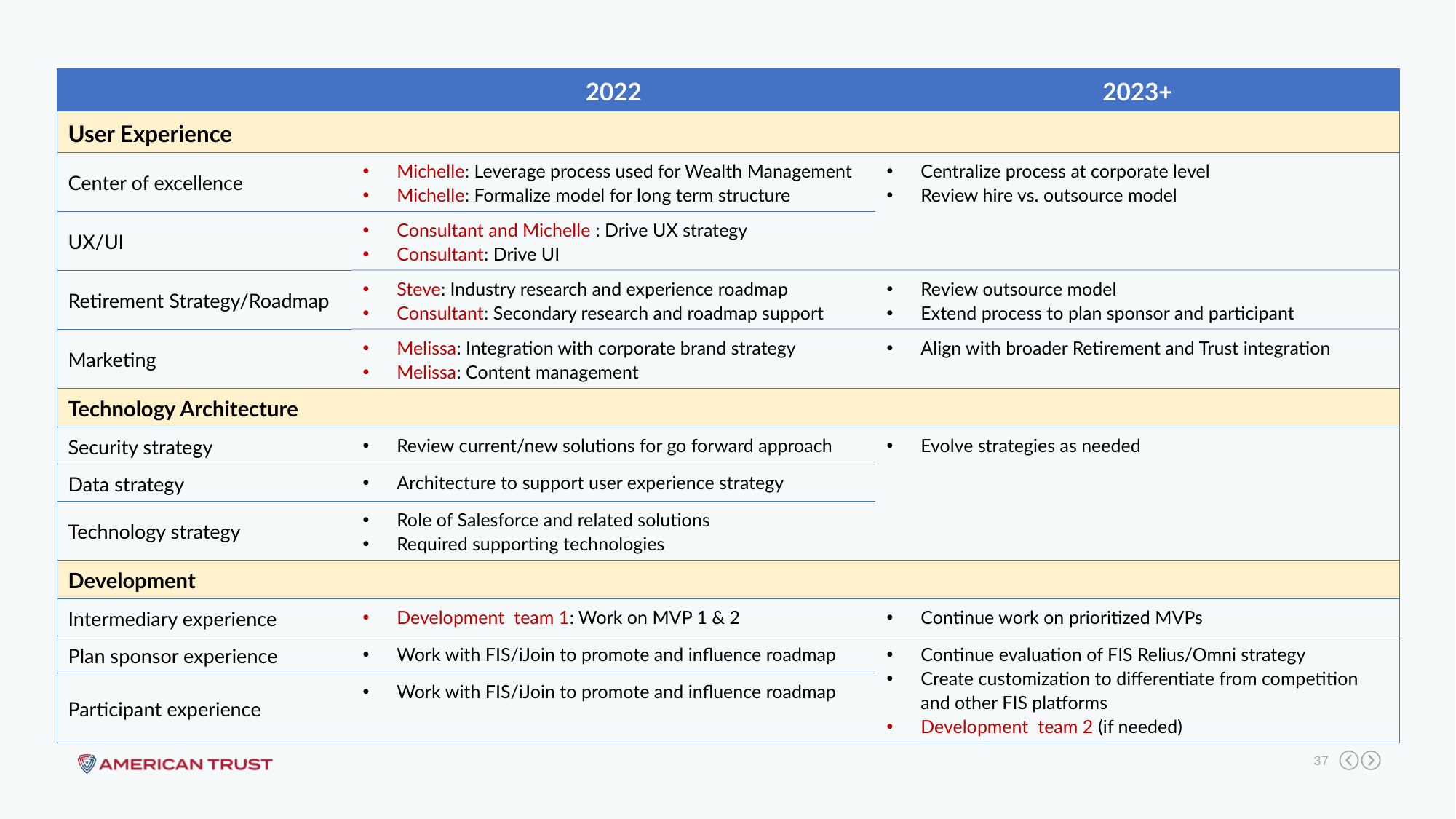

|  | 2022 | 2023+ |
| --- | --- | --- |
| User Experience |  |  |
| Center of excellence | Michelle: Leverage process used for Wealth Management Michelle: Formalize model for long term structure | Centralize process at corporate level Review hire vs. outsource model |
| UX/UI | Consultant and Michelle : Drive UX strategy Consultant: Drive UI |  |
| Retirement Strategy/Roadmap | Steve: Industry research and experience roadmap Consultant: Secondary research and roadmap support | Review outsource model Extend process to plan sponsor and participant |
| Marketing | Melissa: Integration with corporate brand strategy Melissa: Content management | Align with broader Retirement and Trust integration |
| Technology Architecture |  |  |
| Security strategy | Review current/new solutions for go forward approach | Evolve strategies as needed |
| Data strategy | Architecture to support user experience strategy |  |
| Technology strategy | Role of Salesforce and related solutions Required supporting technologies |  |
| Development |  |  |
| Intermediary experience | Development team 1: Work on MVP 1 & 2 | Continue work on prioritized MVPs |
| Plan sponsor experience | Work with FIS/iJoin to promote and influence roadmap | Continue evaluation of FIS Relius/Omni strategy Create customization to differentiate from competition and other FIS platforms Development team 2 (if needed) |
| Participant experience | Work with FIS/iJoin to promote and influence roadmap |  |